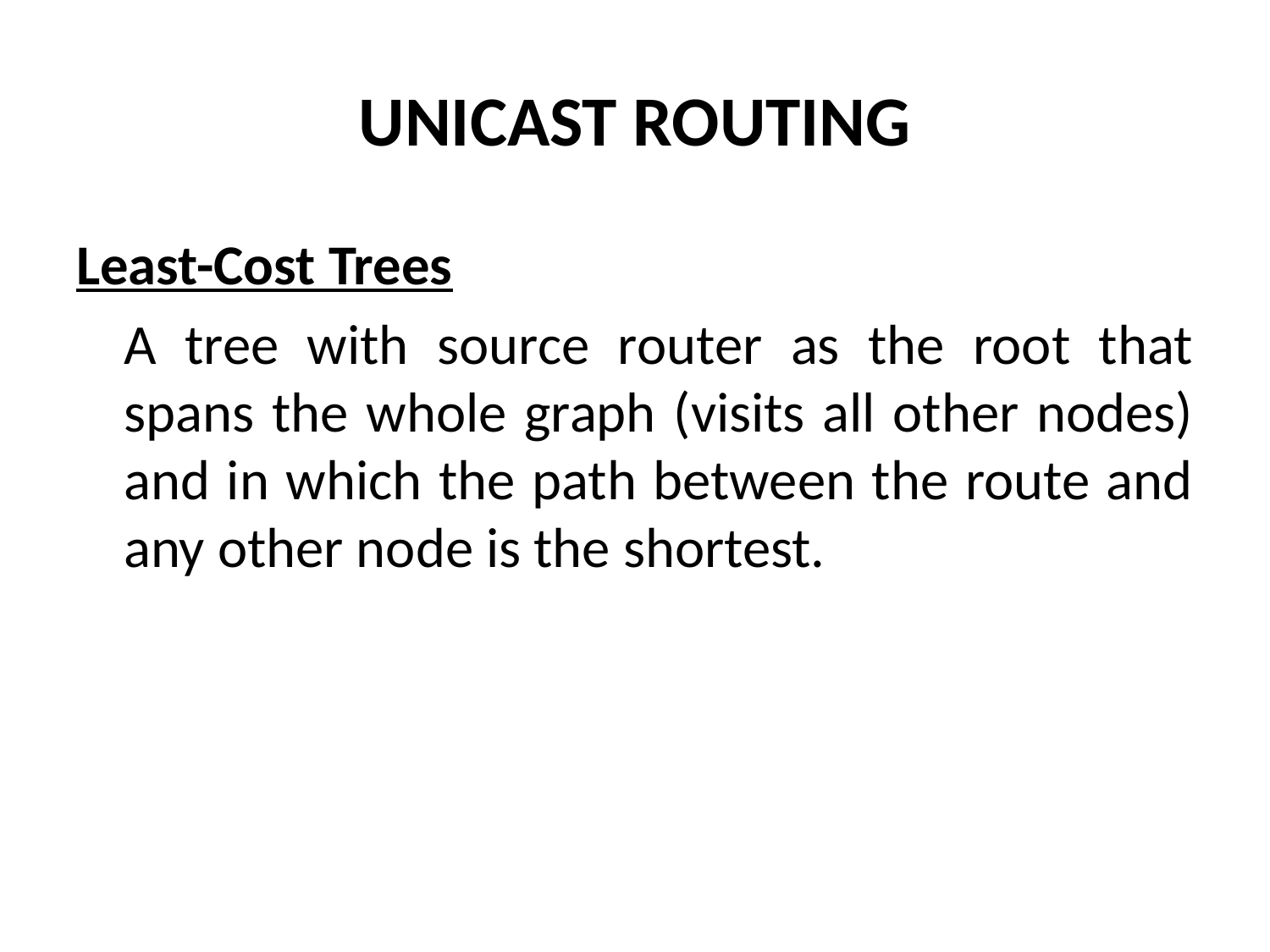

# UNICAST ROUTING
Least-Cost Trees
	A tree with source router as the root that spans the whole graph (visits all other nodes) and in which the path between the route and any other node is the shortest.